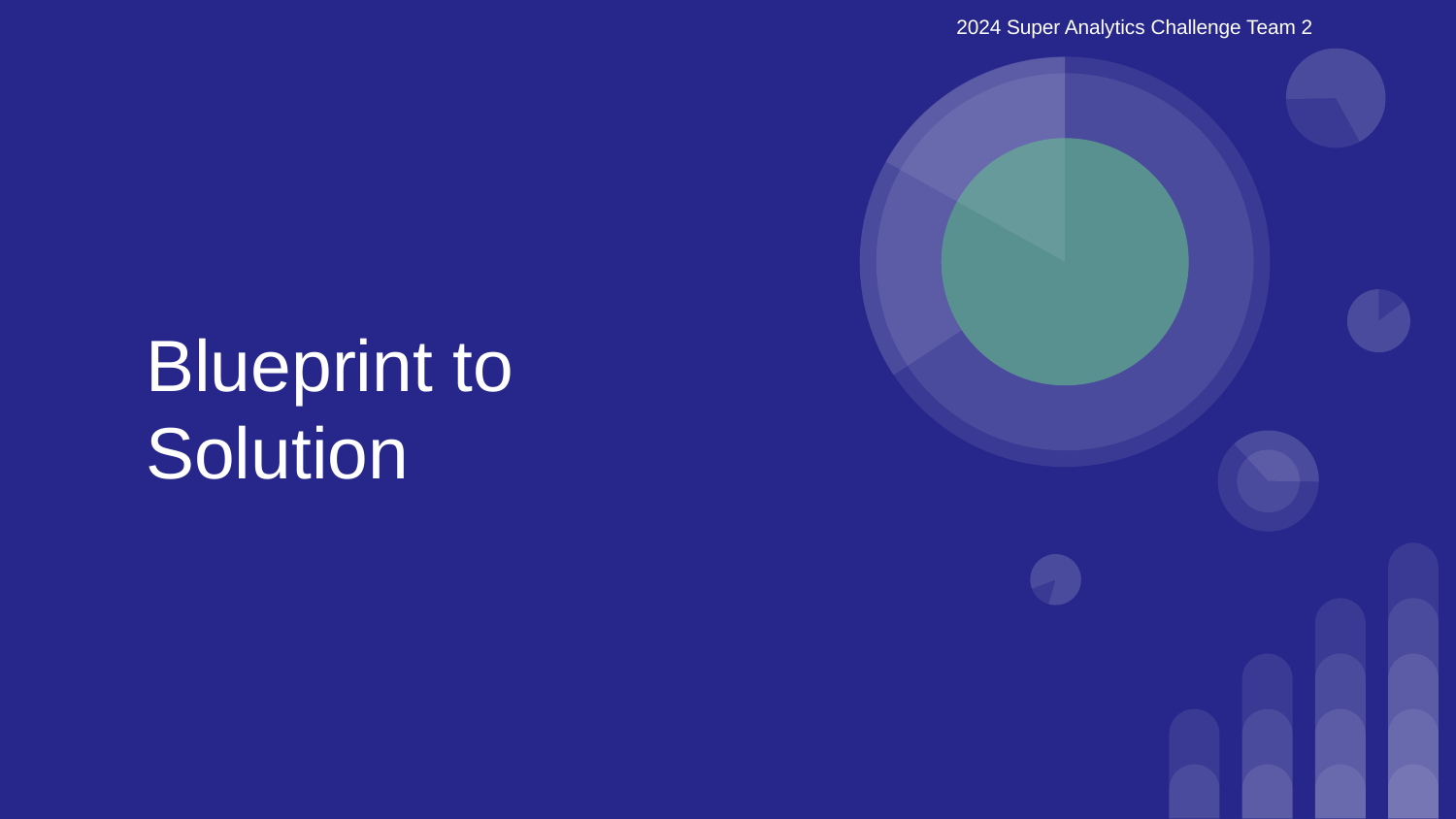

2024 Super Analytics Challenge Team 2
# Blueprint to  Solution